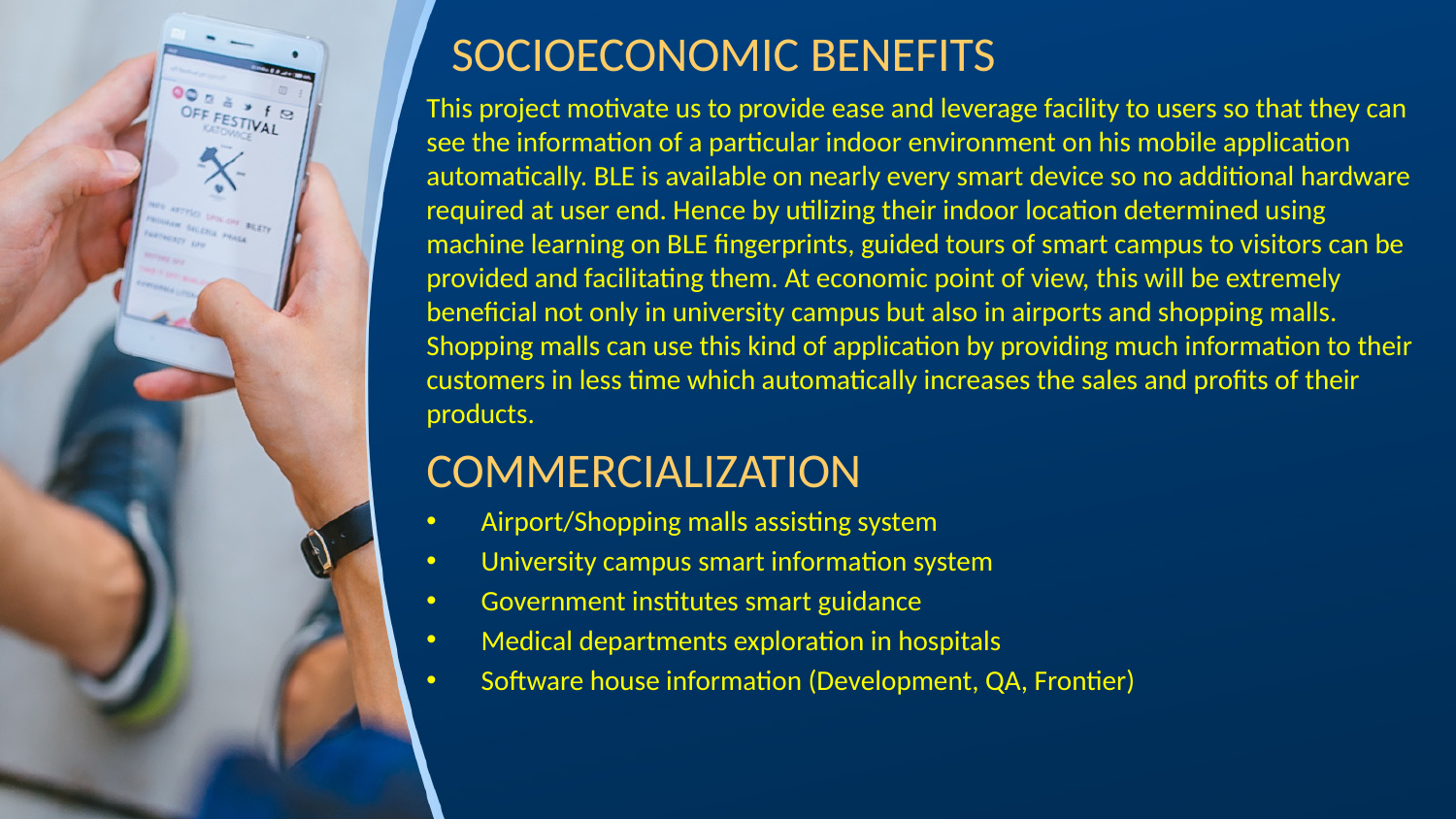

# SOCIOECONOMIC BENEFITS
This project motivate us to provide ease and leverage facility to users so that they can see the information of a particular indoor environment on his mobile application automatically. BLE is available on nearly every smart device so no additional hardware required at user end. Hence by utilizing their indoor location determined using machine learning on BLE fingerprints, guided tours of smart campus to visitors can be provided and facilitating them. At economic point of view, this will be extremely beneficial not only in university campus but also in airports and shopping malls. Shopping malls can use this kind of application by providing much information to their customers in less time which automatically increases the sales and profits of their products.
COMMERCIALIZATION
Airport/Shopping malls assisting system
University campus smart information system
Government institutes smart guidance
Medical departments exploration in hospitals
Software house information (Development, QA, Frontier)